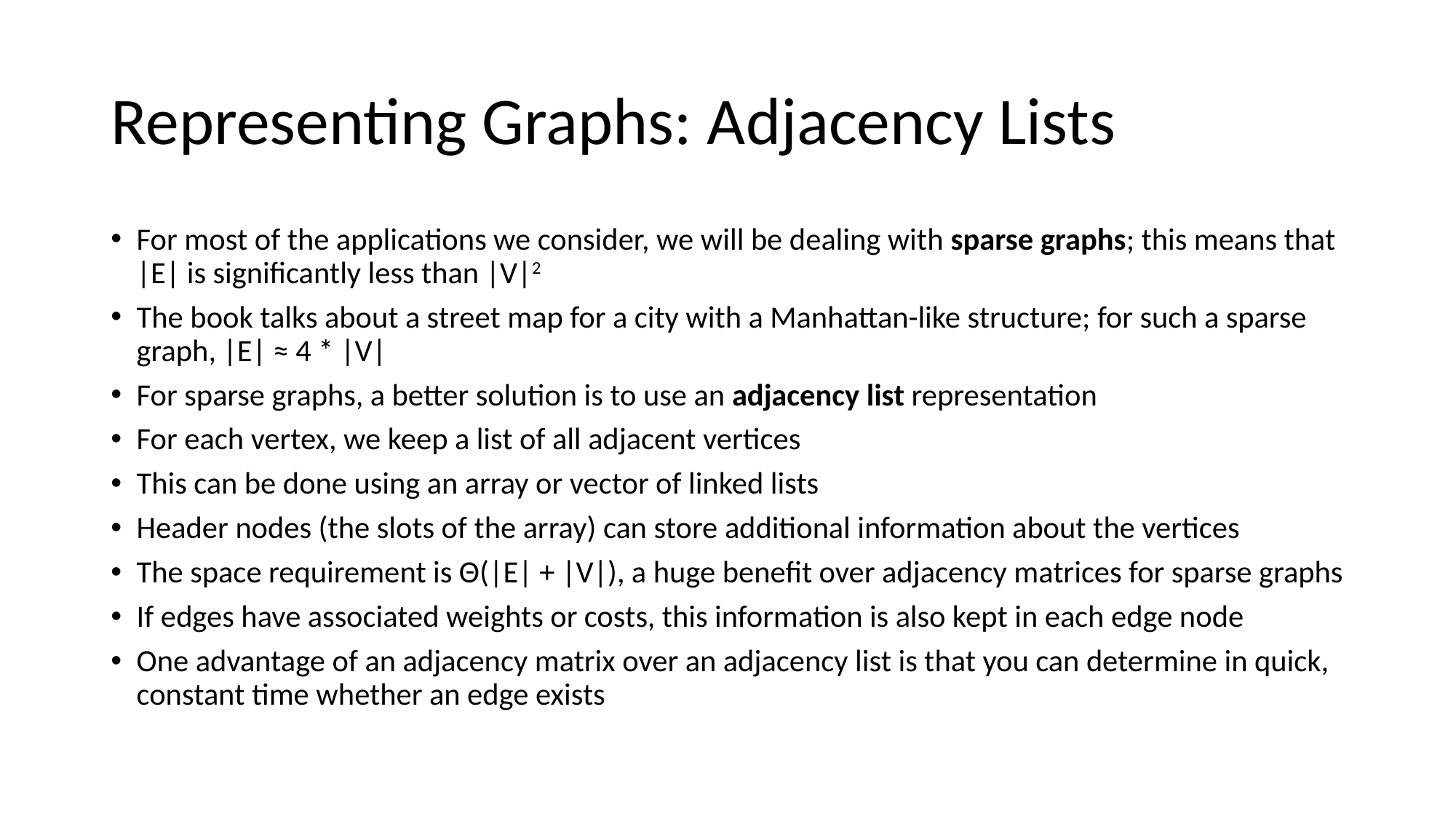

# Representing Graphs: Adjacency Lists
For most of the applications we consider, we will be dealing with sparse graphs; this means that |E| is significantly less than |V|2
The book talks about a street map for a city with a Manhattan-like structure; for such a sparse graph, |E| ≈ 4 * |V|
For sparse graphs, a better solution is to use an adjacency list representation
For each vertex, we keep a list of all adjacent vertices
This can be done using an array or vector of linked lists
Header nodes (the slots of the array) can store additional information about the vertices
The space requirement is Θ(|E| + |V|), a huge benefit over adjacency matrices for sparse graphs
If edges have associated weights or costs, this information is also kept in each edge node
One advantage of an adjacency matrix over an adjacency list is that you can determine in quick, constant time whether an edge exists